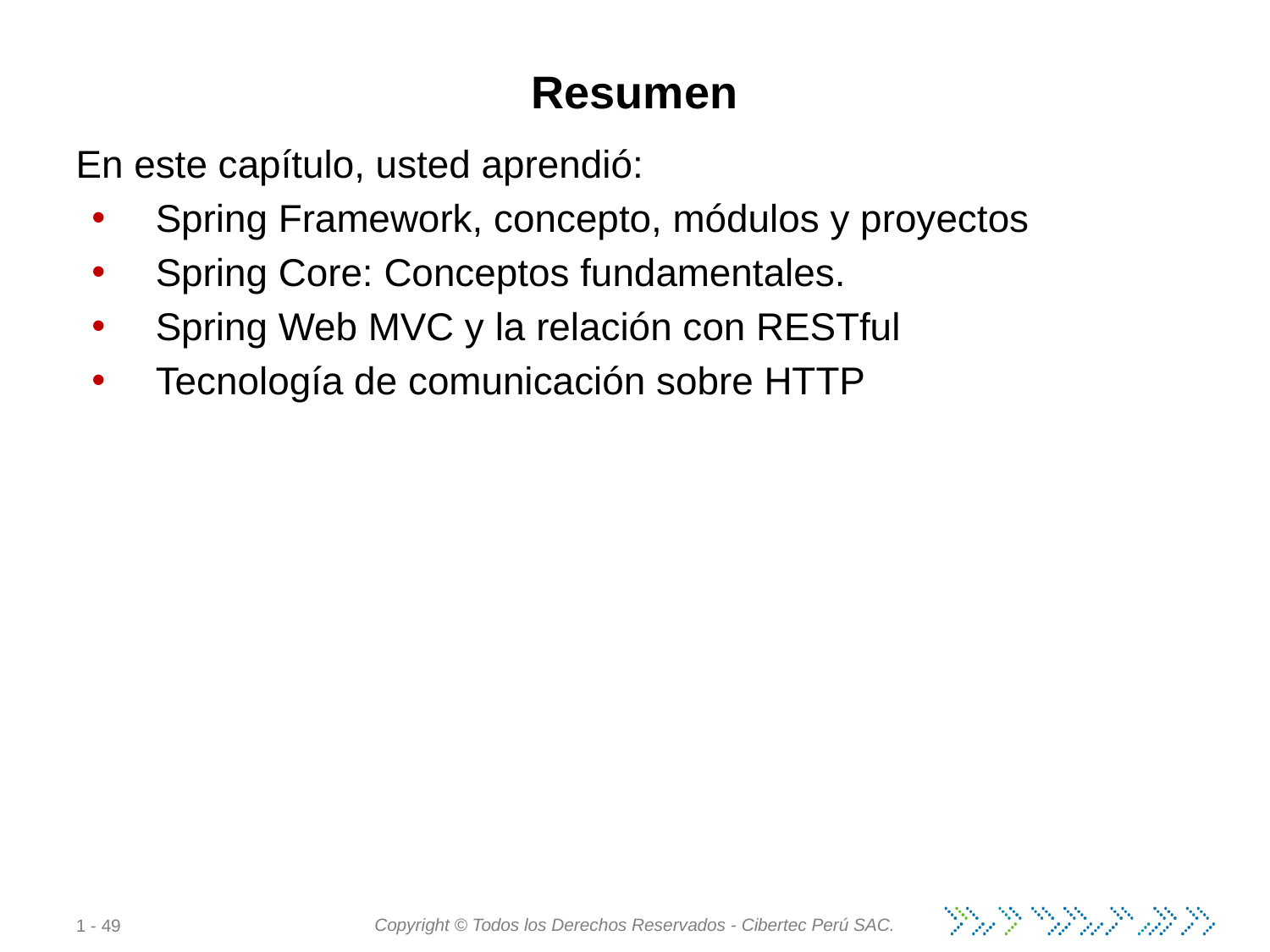

# Resumen
En este capítulo, usted aprendió:
Spring Framework, concepto, módulos y proyectos
Spring Core: Conceptos fundamentales.
Spring Web MVC y la relación con RESTful
Tecnología de comunicación sobre HTTP